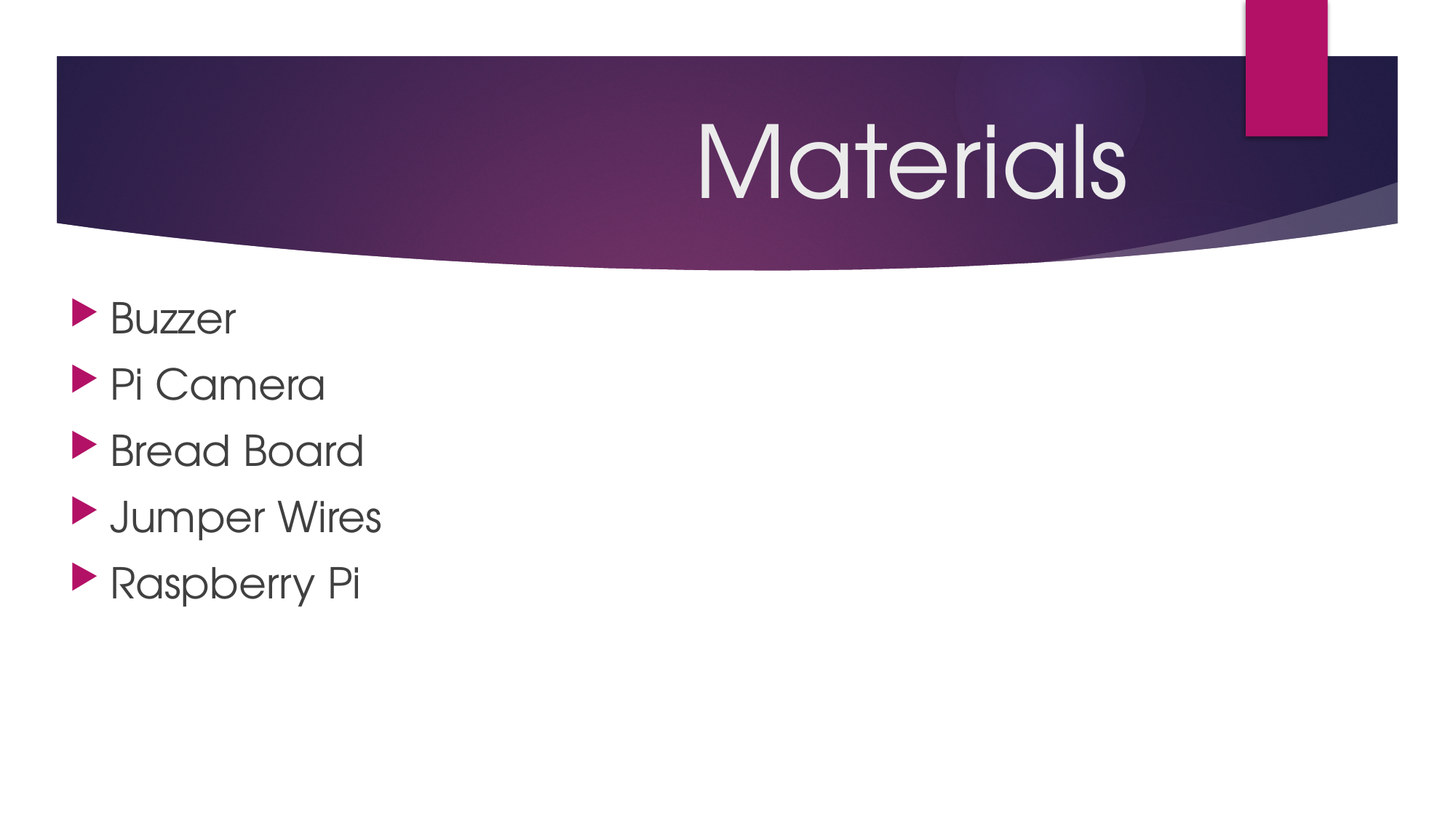

# Materials
Buzzer
Pi Camera
Bread Board
Jumper Wires
Raspberry Pi